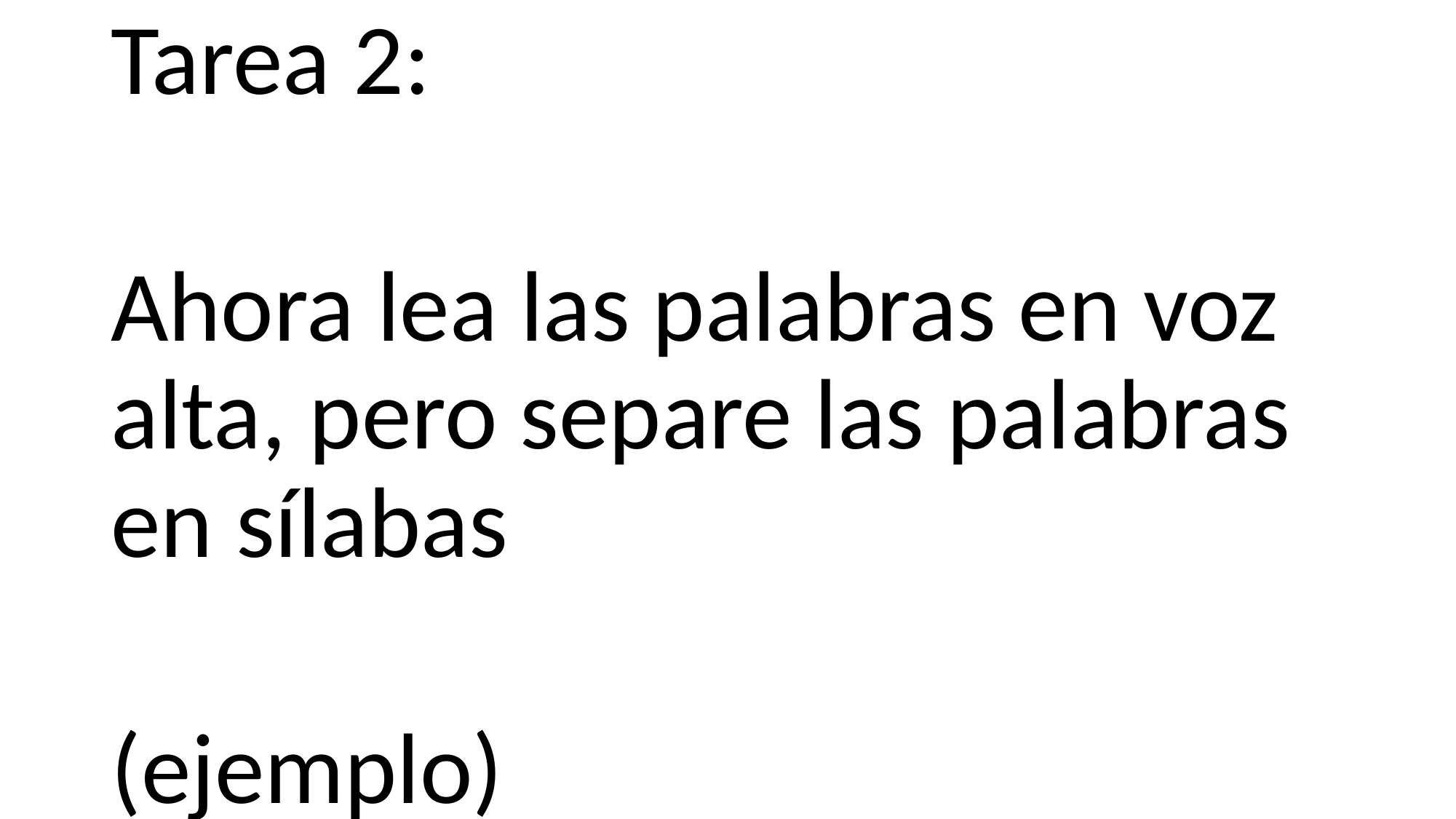

Tarea 2:

Ahora lea las palabras en voz alta, pero separe las palabras en sílabas

(ejemplo)
#